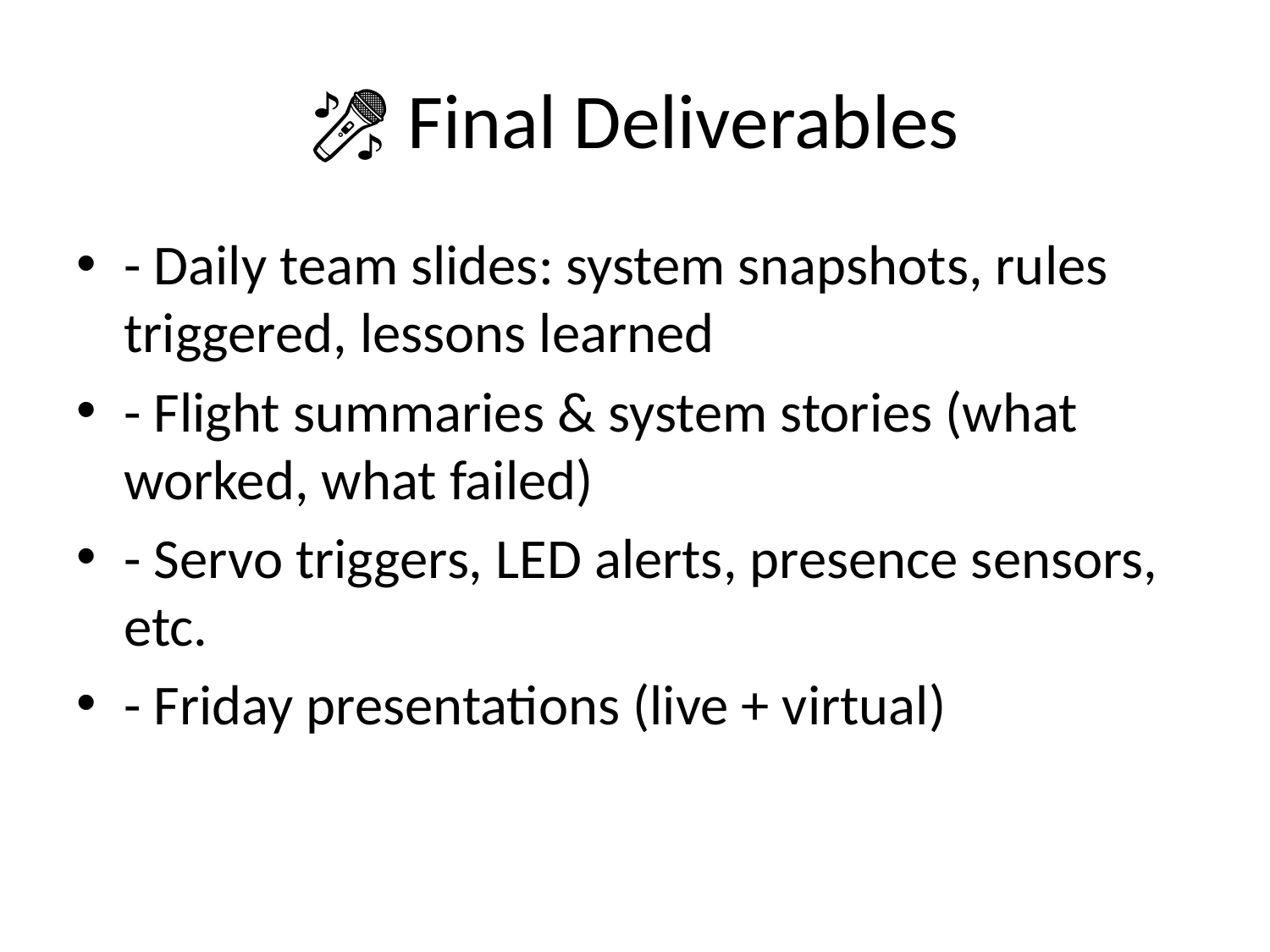

# 🎤 Final Deliverables
- Daily team slides: system snapshots, rules triggered, lessons learned
- Flight summaries & system stories (what worked, what failed)
- Servo triggers, LED alerts, presence sensors, etc.
- Friday presentations (live + virtual)